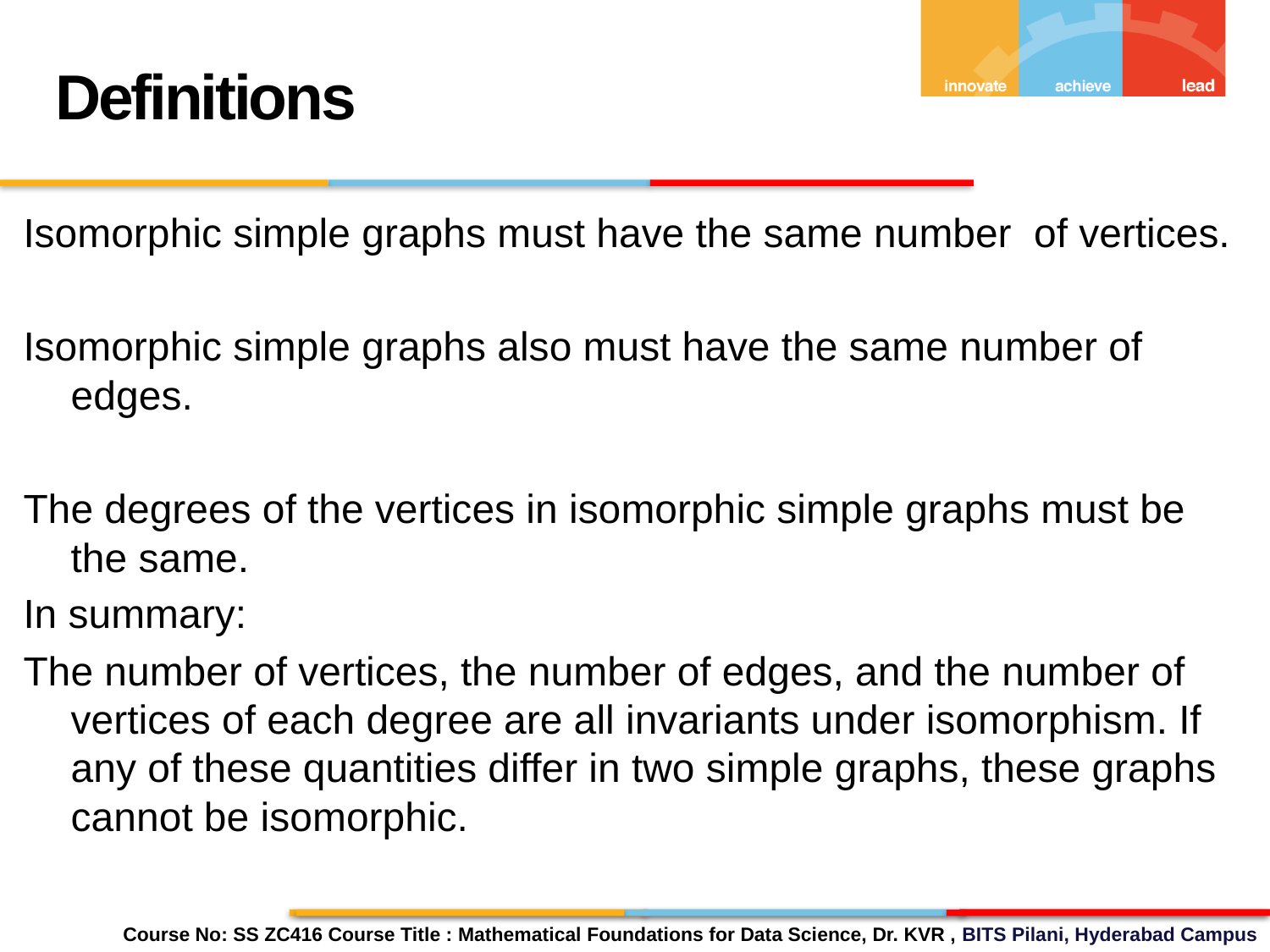

Definitions
Isomorphic simple graphs must have the same number  of vertices.

Isomorphic simple graphs also must have the same number of edges.

The degrees of the vertices in isomorphic simple graphs must be the same.
In summary:
The number of vertices, the number of edges, and the number of vertices of each degree are all invariants under isomorphism. If any of these quantities differ in two simple graphs, these graphs cannot be isomorphic.